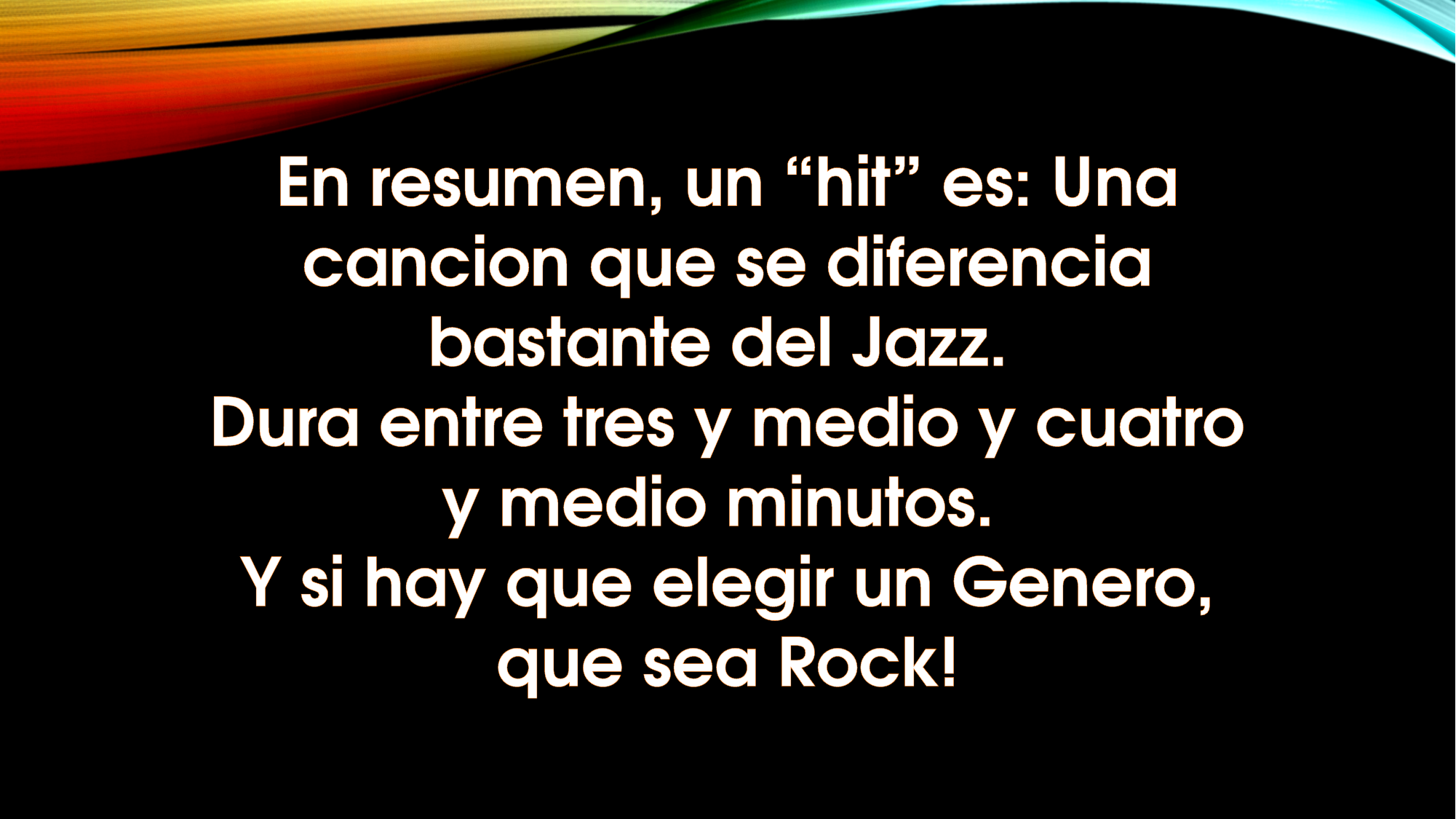

En resumen, un “hit” es: Una cancion que se diferencia bastante del Jazz.
Dura entre tres y medio y cuatro y medio minutos.
Y si hay que elegir un Genero, que sea Rock!